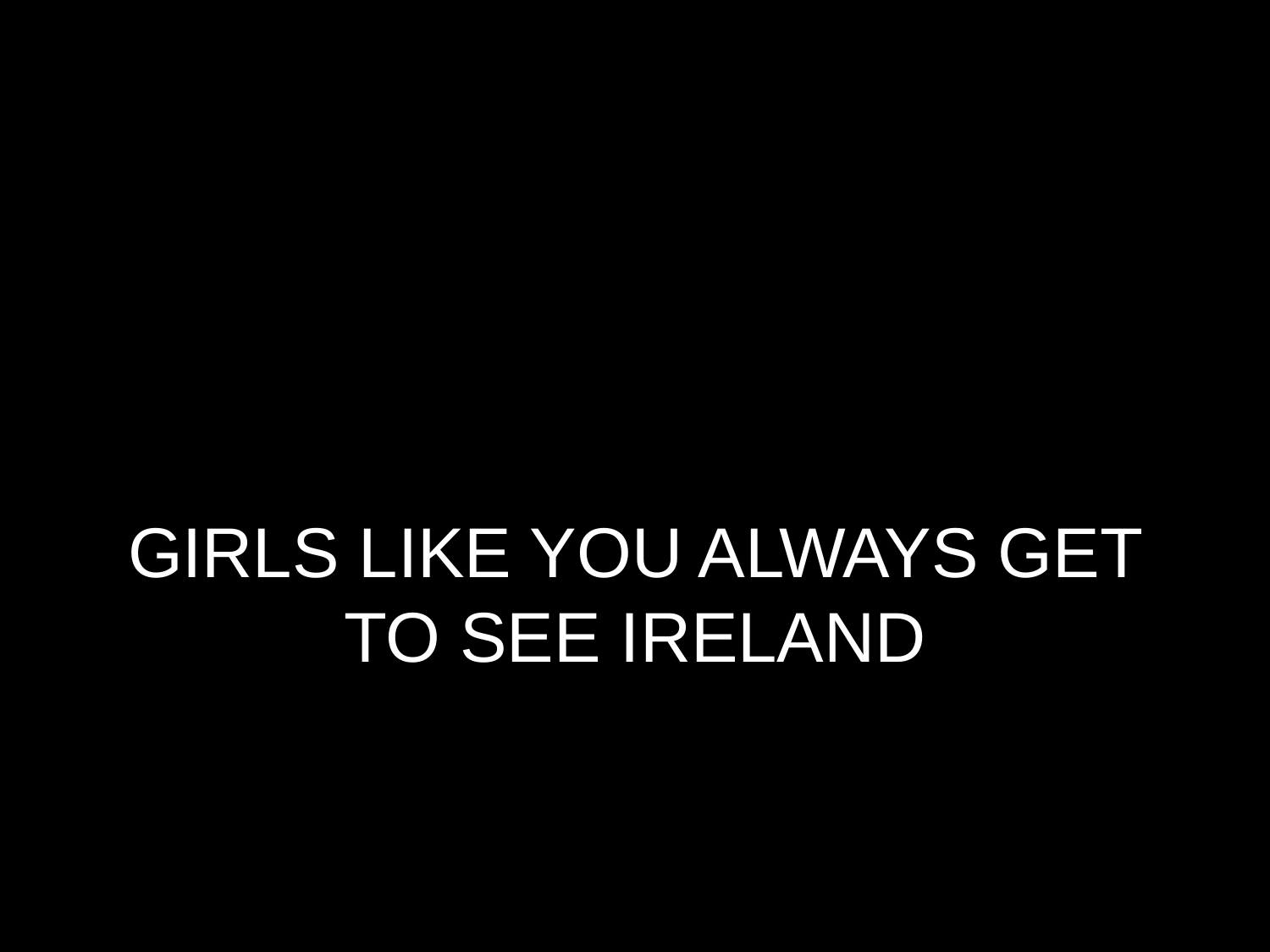

# GIRLS LIKE YOU ALWAYS GET TO SEE IRELAND